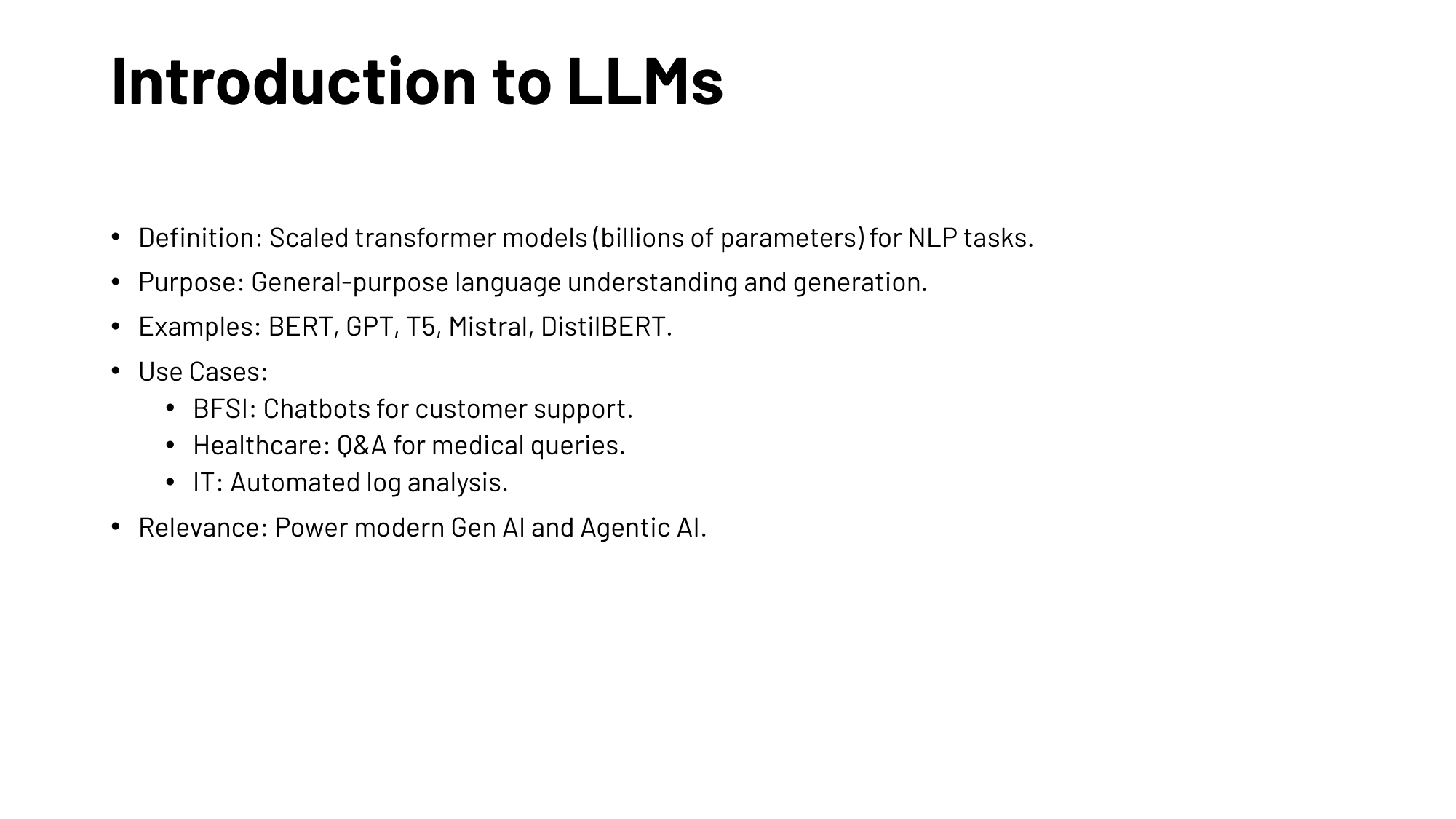

# Introduction to LLMs
Definition: Scaled transformer models (billions of parameters) for NLP tasks.
Purpose: General-purpose language understanding and generation.
Examples: BERT, GPT, T5, Mistral, DistilBERT.
Use Cases:
BFSI: Chatbots for customer support.
Healthcare: Q&A for medical queries.
IT: Automated log analysis.
Relevance: Power modern Gen AI and Agentic AI.